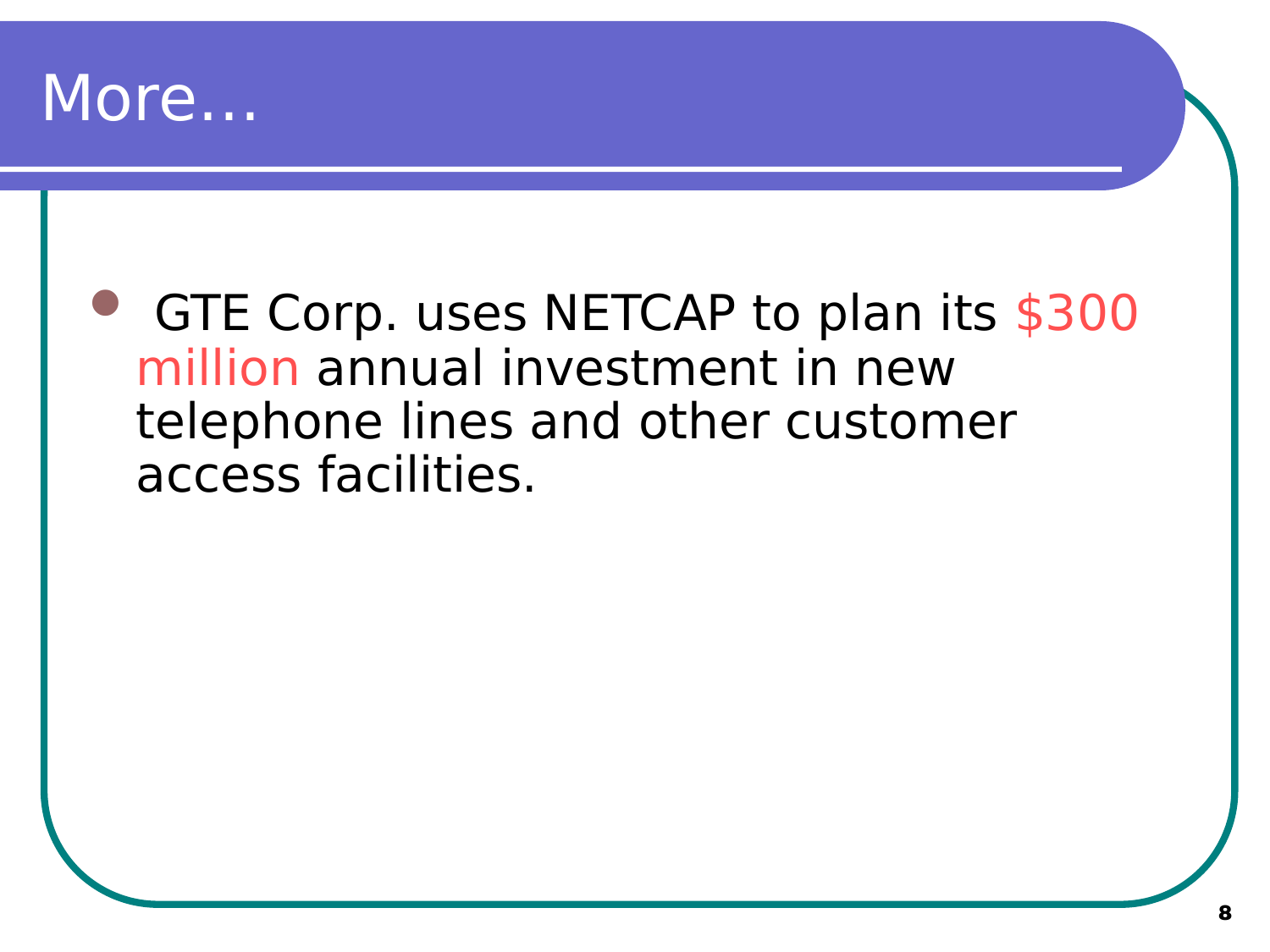

# More…

 GTE Corp. uses NETCAP to plan its $300 million annual investment in new telephone lines and other customer access facilities.

8